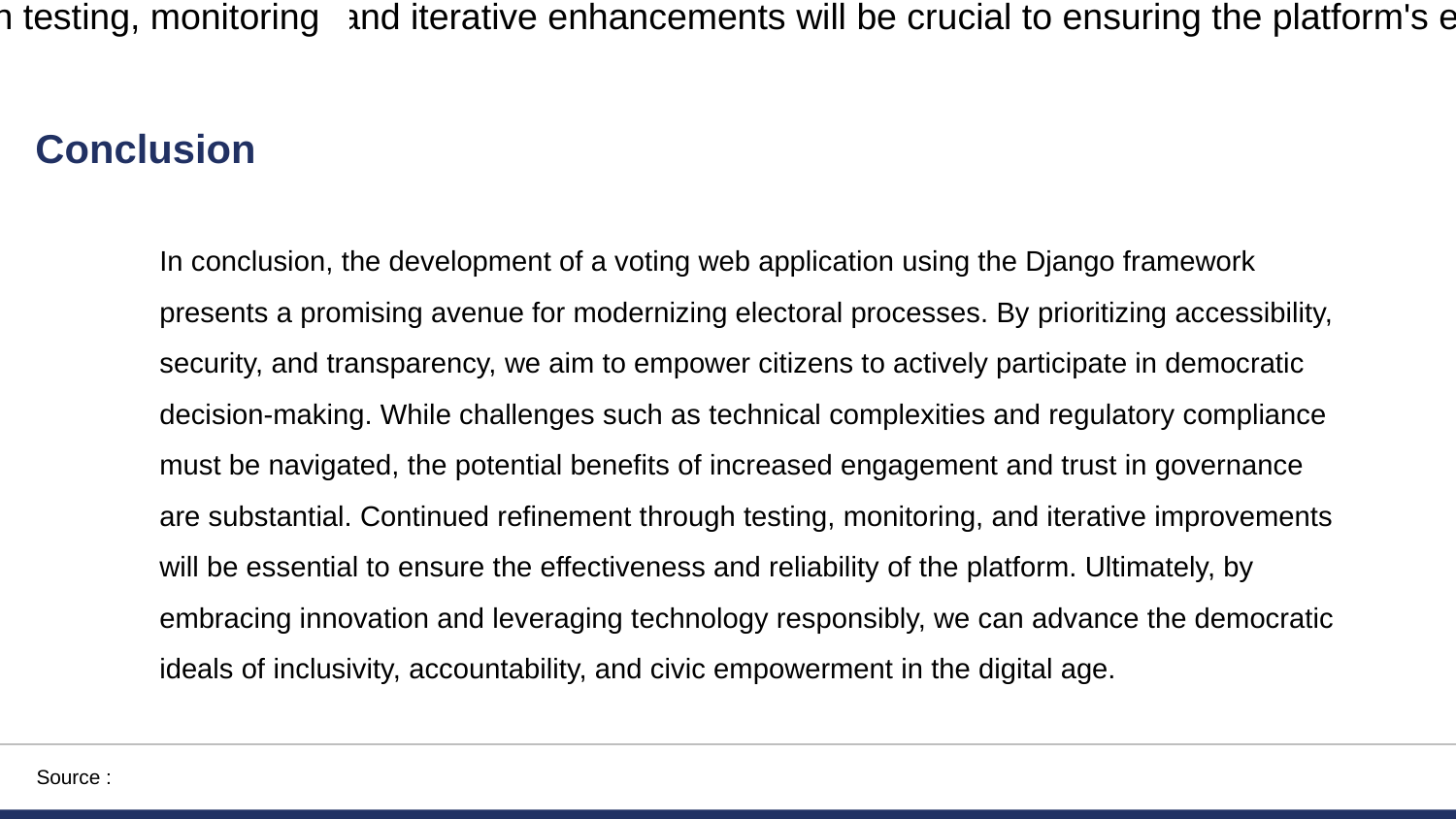

In summary, the development of a voting web application using the Django framework offers a promising pathway to modernize electoral processes. By emphasizing accessibility, security, and transparency, our goal is to enable citizens to actively engage in democratic decision-making. While challenges such as technical intricacies and regulatory adherence must be addressed, the potential benefits of heightened participation and confidence in governance are significant. Ongoing refinement through testing, monitoring, and iterative enhancements will be crucial to ensuring the platform's efficacy and trustworthiness. Ultimately, by embracing innovation and employing technology responsibly, we can advance democratic principles of inclusivity, accountability, and civic empowerment in the digital era.

Conclusion
In conclusion, the development of a voting web application using the Django framework presents a promising avenue for modernizing electoral processes. By prioritizing accessibility, security, and transparency, we aim to empower citizens to actively participate in democratic decision-making. While challenges such as technical complexities and regulatory compliance must be navigated, the potential benefits of increased engagement and trust in governance are substantial. Continued refinement through testing, monitoring, and iterative improvements will be essential to ensure the effectiveness and reliability of the platform. Ultimately, by embracing innovation and leveraging technology responsibly, we can advance the democratic ideals of inclusivity, accountability, and civic empowerment in the digital age.
Source :